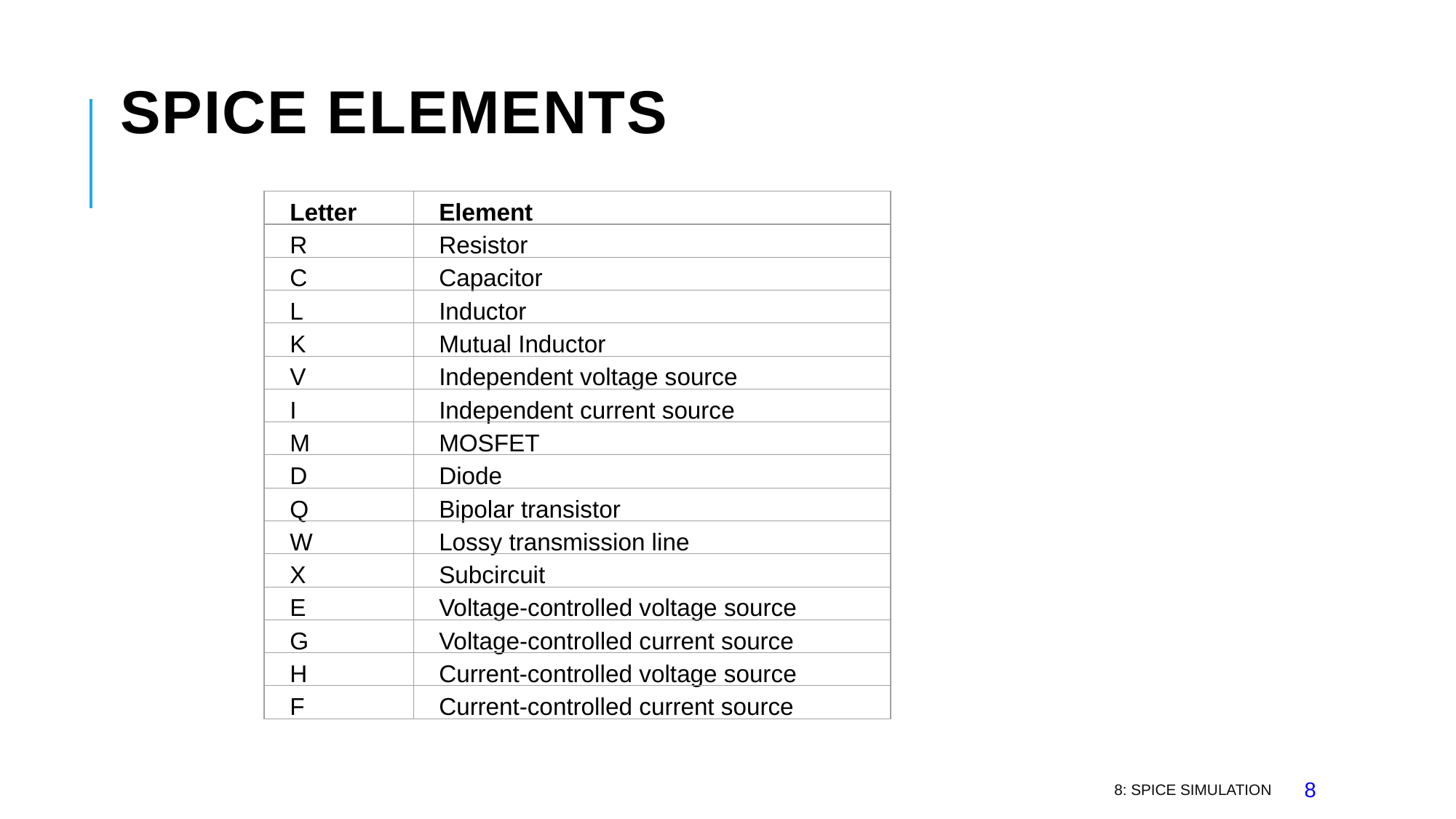

# SPICE Elements

Letter

Element

R

Resistor

C

Capacitor

L

Inductor

K

Mutual Inductor

V

Independent voltage source

I

Independent current source

M

MOSFET

D

Diode

Q

Bipolar transistor

W

Lossy transmission line

X

Subcircuit

E

Voltage-controlled voltage source

G

Voltage-controlled current source

H

Current-controlled voltage source

F

Current-controlled current source

8: SPICE Simulation
8